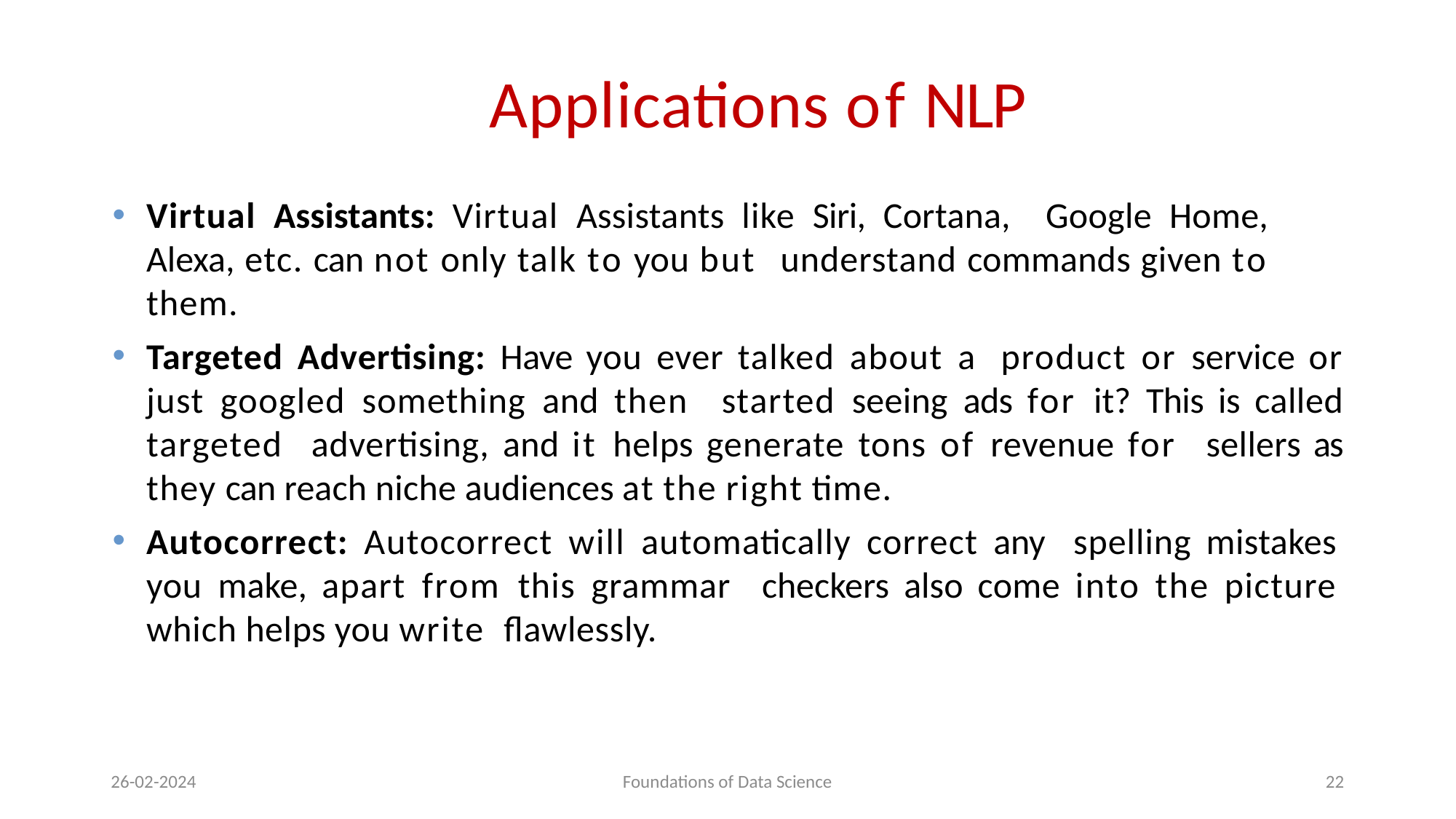

# Applications of NLP
Virtual Assistants: Virtual Assistants like Siri, Cortana,  Google Home, Alexa, etc. can not only talk to you but  understand commands given to them.
Targeted Advertising: Have you ever talked about a  product or service or just googled something and then  started seeing ads for it? This is called targeted  advertising, and it helps generate tons of revenue for  sellers as they can reach niche audiences at the right time.
Autocorrect: Autocorrect will automatically correct any  spelling mistakes you make, apart from this grammar  checkers also come into the picture which helps you write  flawlessly.

26-02-2024
Foundations of Data Science
22